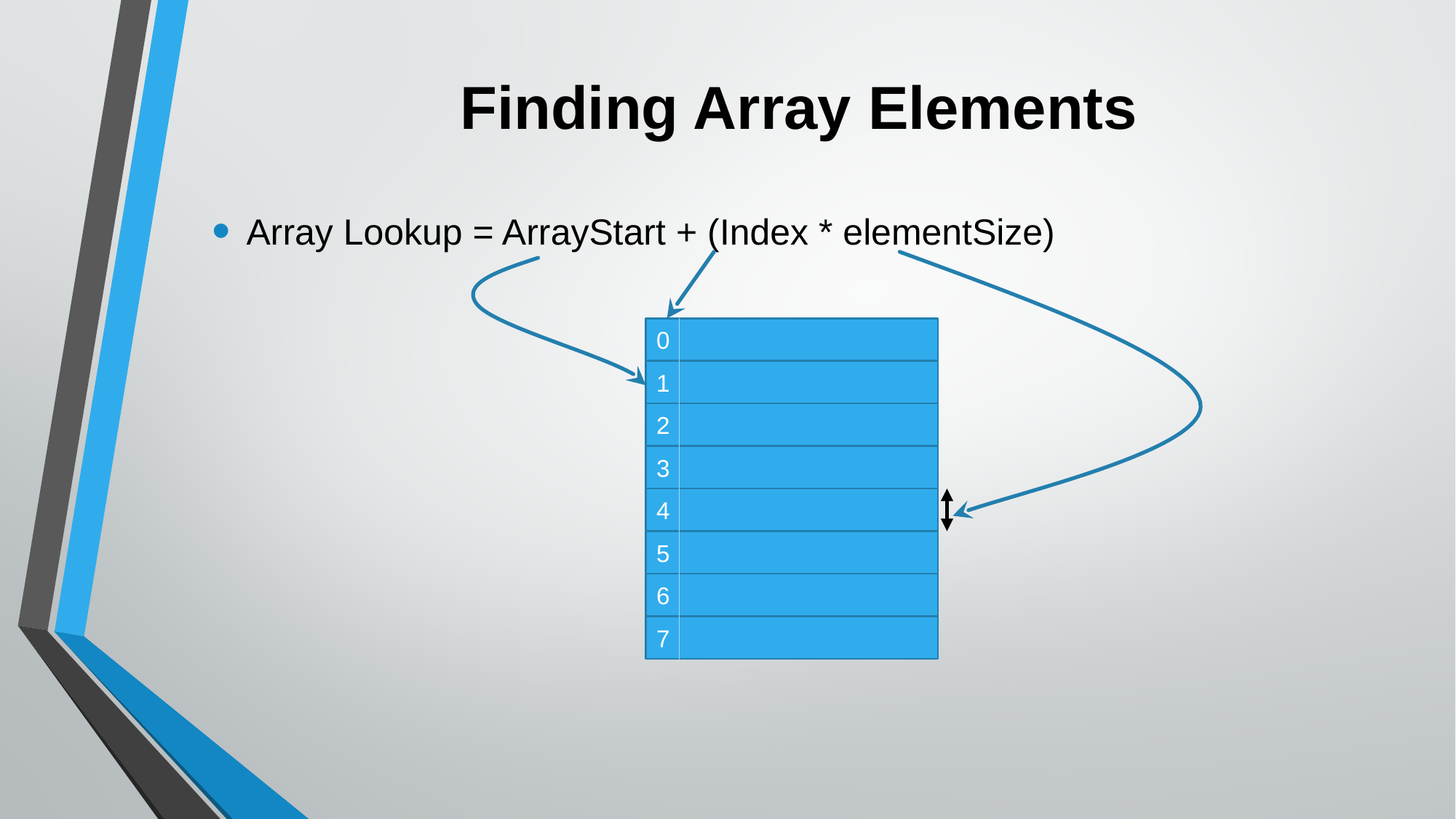

# Finding Array Elements
Array Lookup = ArrayStart + (Index * elementSize)

0
1
2
3
4
5
6
7